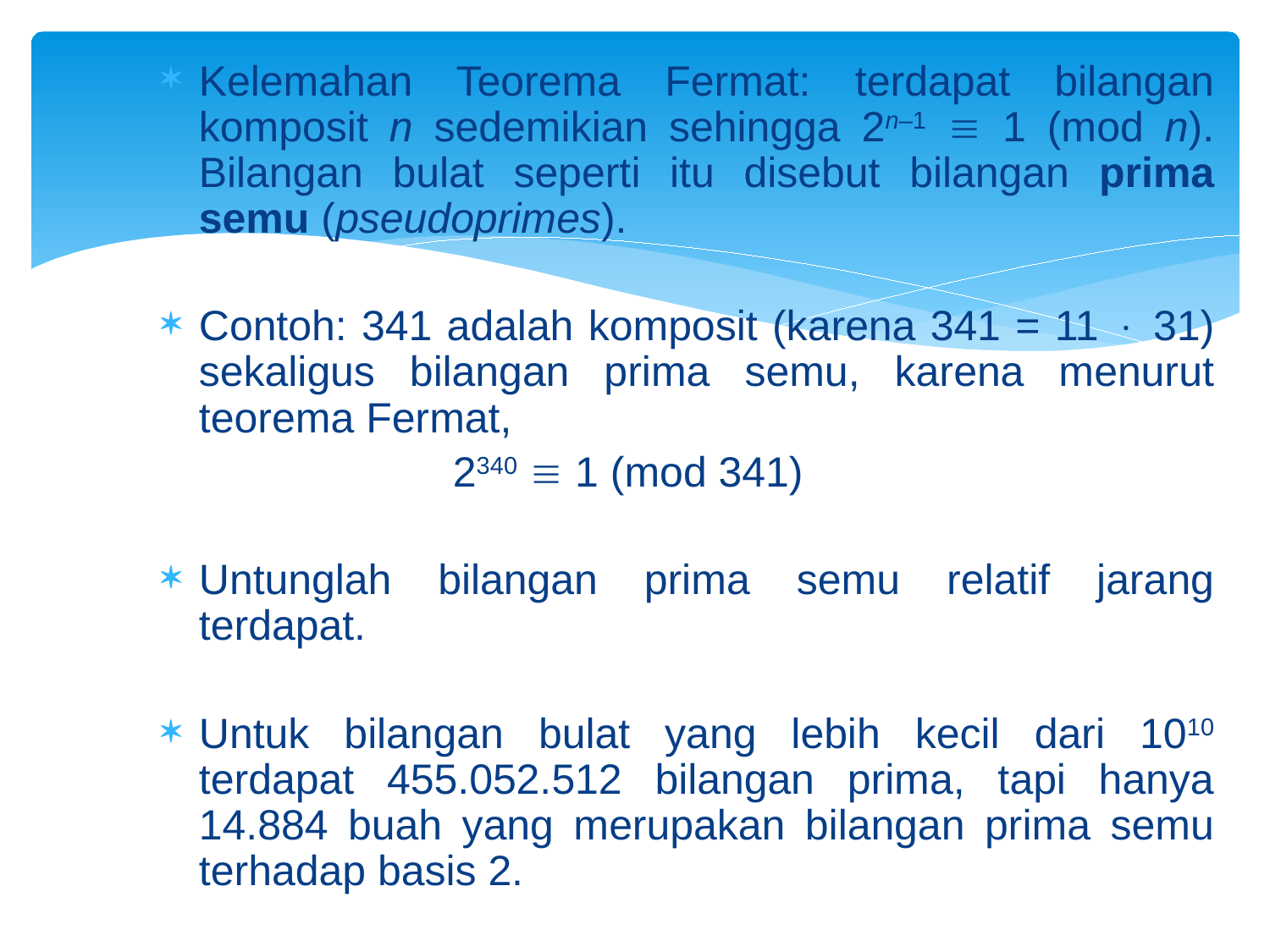

Kelemahan Teorema Fermat: terdapat bilangan komposit n sedemikian sehingga 2n–1 ≡ 1 (mod n). Bilangan bulat seperti itu disebut bilangan prima semu (pseudoprimes).

Contoh: 341 adalah komposit (karena 341 = 11 ⋅ 31) sekaligus bilangan prima semu, karena menurut teorema Fermat,
 			2340 ≡ 1 (mod 341)

Untunglah bilangan prima semu relatif jarang terdapat.

Untuk bilangan bulat yang lebih kecil dari 1010 terdapat 455.052.512 bilangan prima, tapi hanya 14.884 buah yang merupakan bilangan prima semu terhadap basis 2.

63